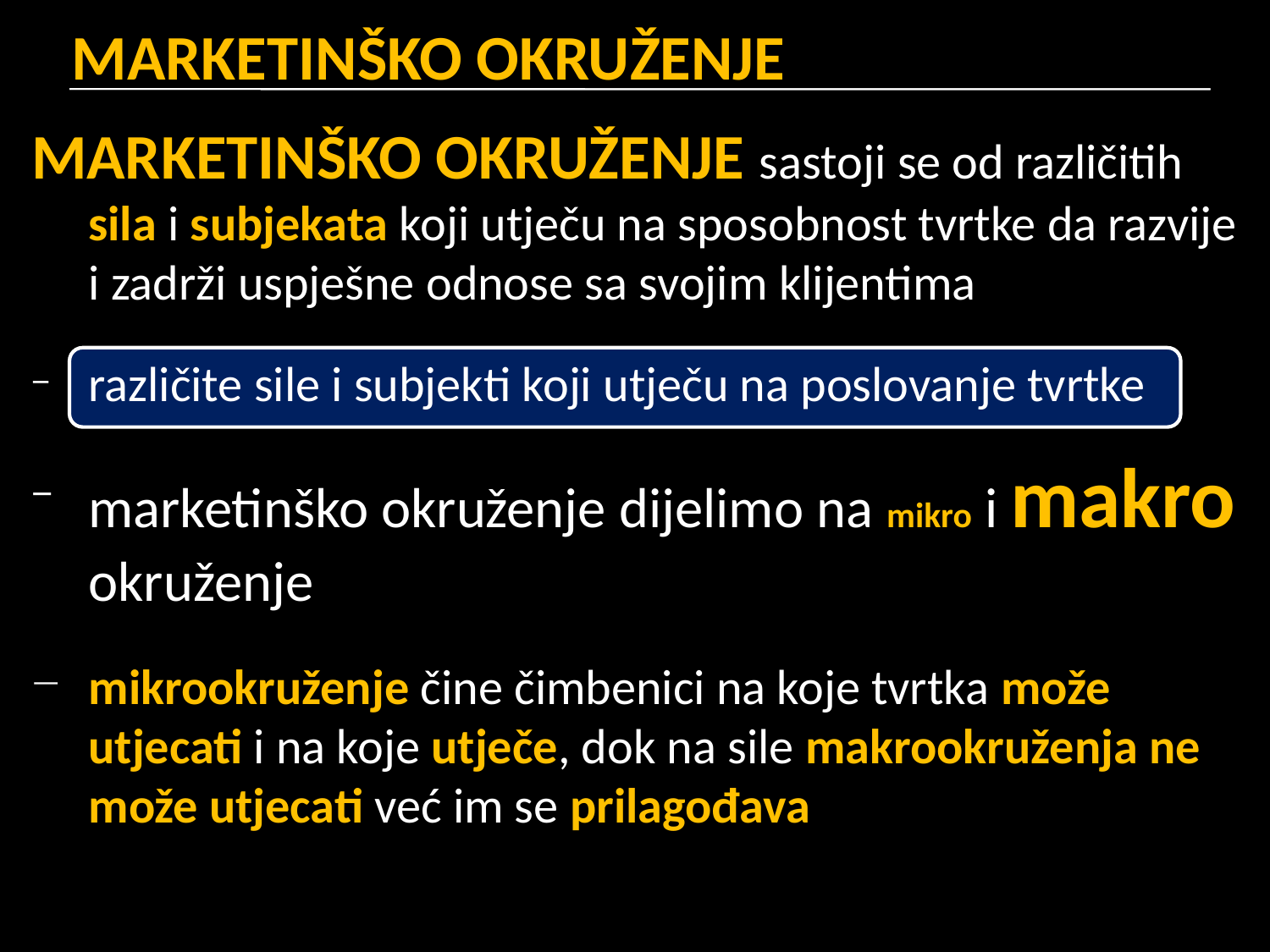

# MARKETINŠKO OKRUŽENJE
MARKETINŠKO OKRUŽENJE sastoji se od različitih sila i subjekata koji utječu na sposobnost tvrtke da razvije i zadrži uspješne odnose sa svojim klijentima
različite sile i subjekti koji utječu na poslovanje tvrtke
marketinško okruženje dijelimo na mikro i makro okruženje
mikrookruženje čine čimbenici na koje tvrtka može utjecati i na koje utječe, dok na sile makrookruženja ne može utjecati već im se prilagođava